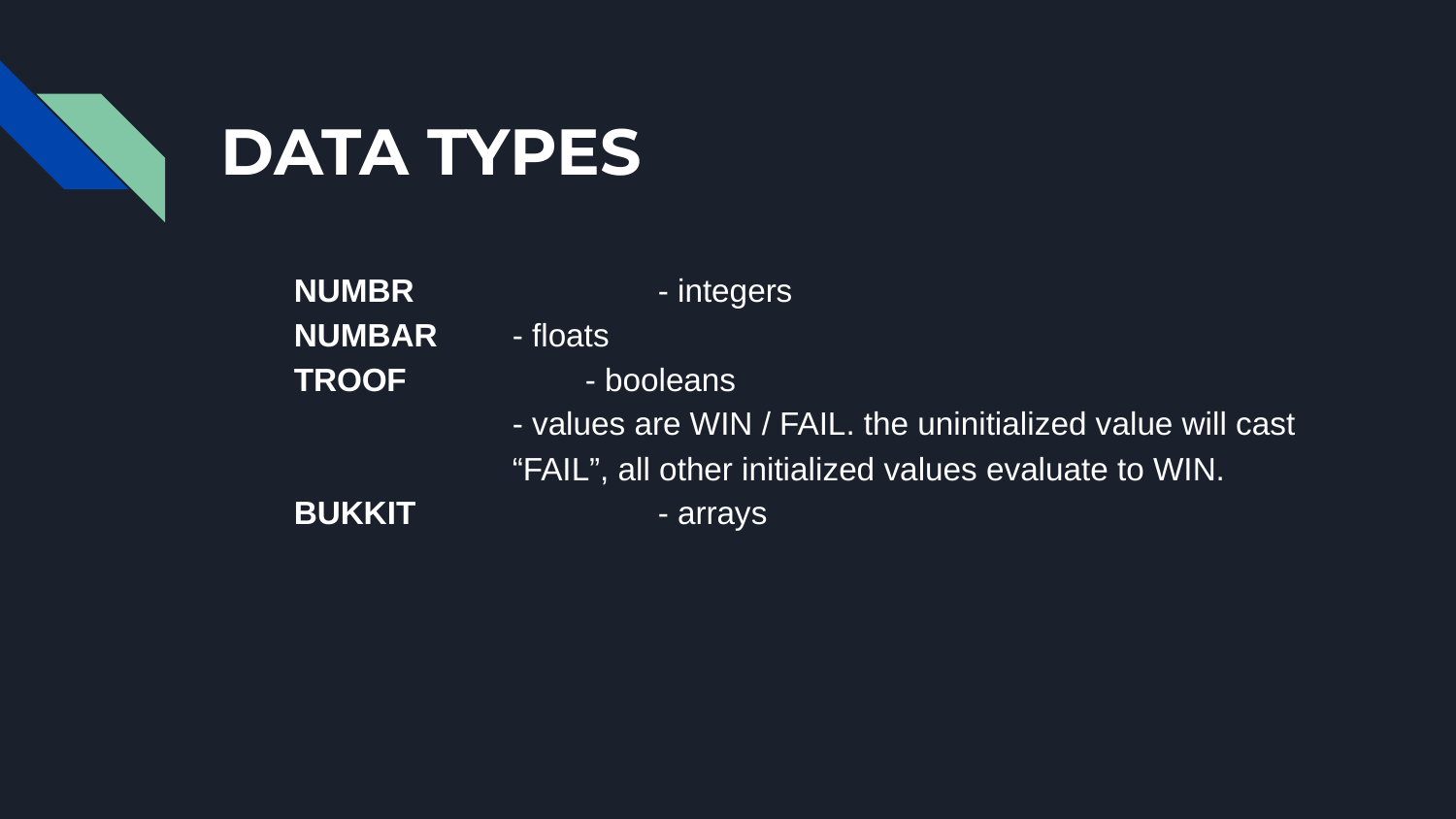

# DATA TYPES
NUMBR 		- integers
NUMBAR 	- floats
TROOF 		- booleans
- values are WIN / FAIL. the uninitialized value will cast “FAIL”, all other initialized values evaluate to WIN.
BUKKIT 		- arrays